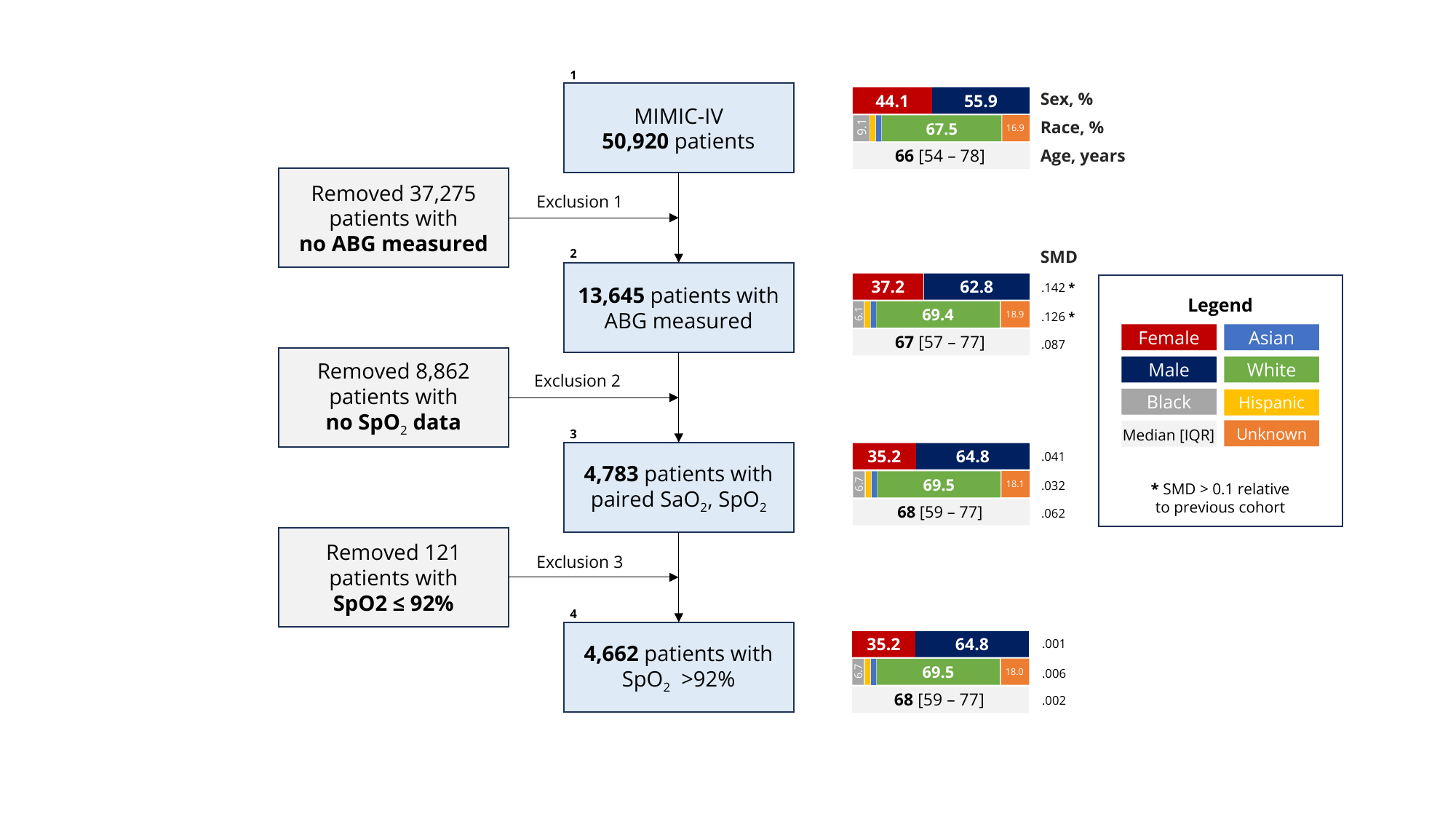

1
MIMIC-IV
50,920 patients
Sex, %
44.1
55.9
Race, %
9.1

67.5

16.9
Age, years
66 [54 – 78]

Removed 37,275 patients with
no ABG measured
Exclusion 1
2
SMD
13,645 patients with ABG measured
37.2
62.8

Legend
Female
Asian
Male
White
Black
Hispanic
Median [IQR]
Unknown

* SMD > 0.1 relative
to previous cohort
.142 *
6.1

69.4

18.9
.126 *
67 [57 – 77]

.087
Removed 8,862 patients with
no SpO2 data
Exclusion 2
3
4,783 patients with paired SaO2, SpO2
35.2
64.8
.041
6.7

69.5

.032
18.1
68 [59 – 77]

.062
Removed 121 patients with
SpO2 ≤ 92%
Exclusion 3
4
4,662 patients with SpO2  >92%
.001
35.2
64.8
6.7

69.5

.006
18.0
68 [59 – 77]

.002